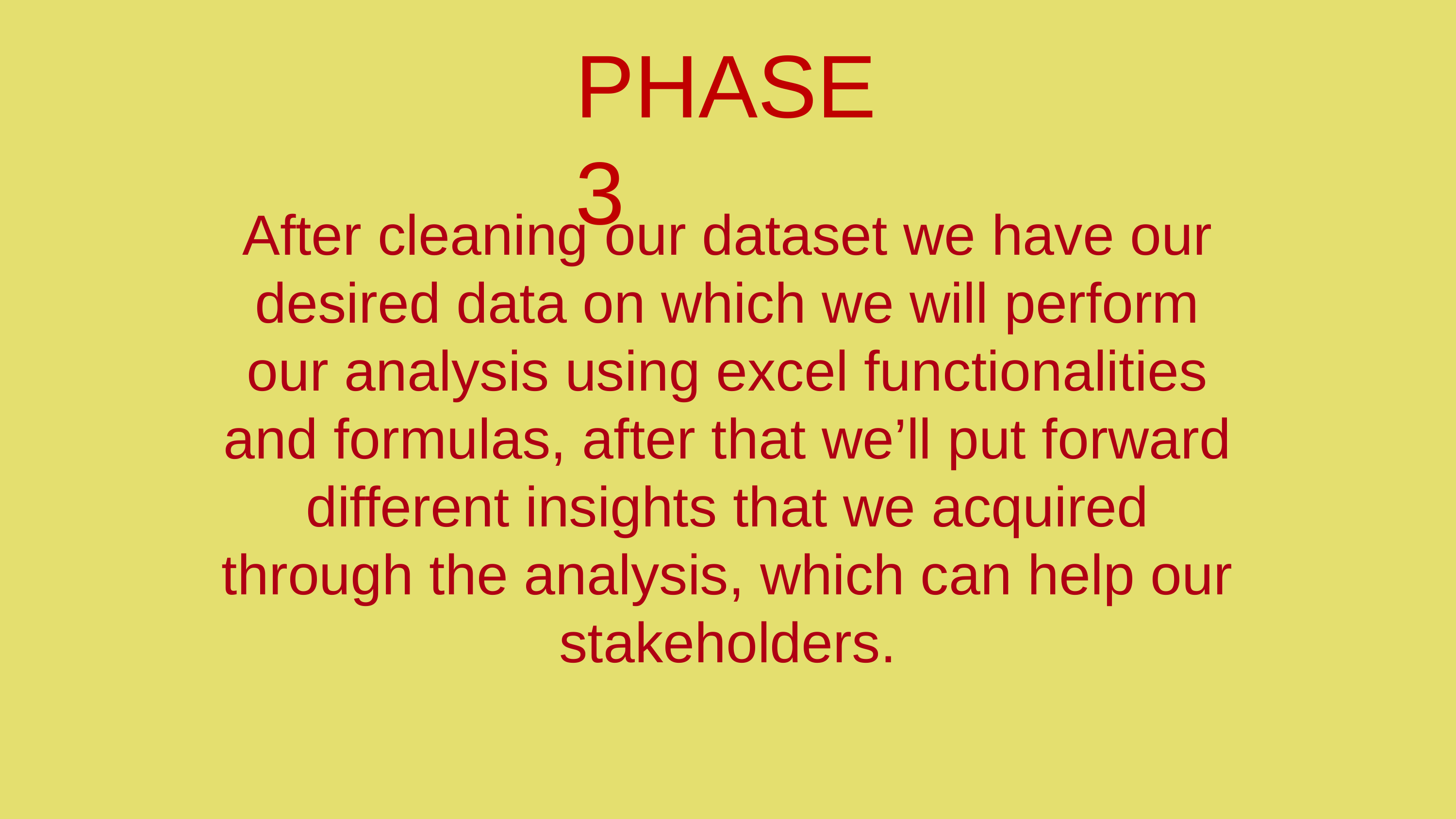

PHASE 3
After cleaning our dataset we have our desired data on which we will perform our analysis using excel functionalities and formulas, after that we’ll put forward different insights that we acquired through the analysis, which can help our stakeholders.